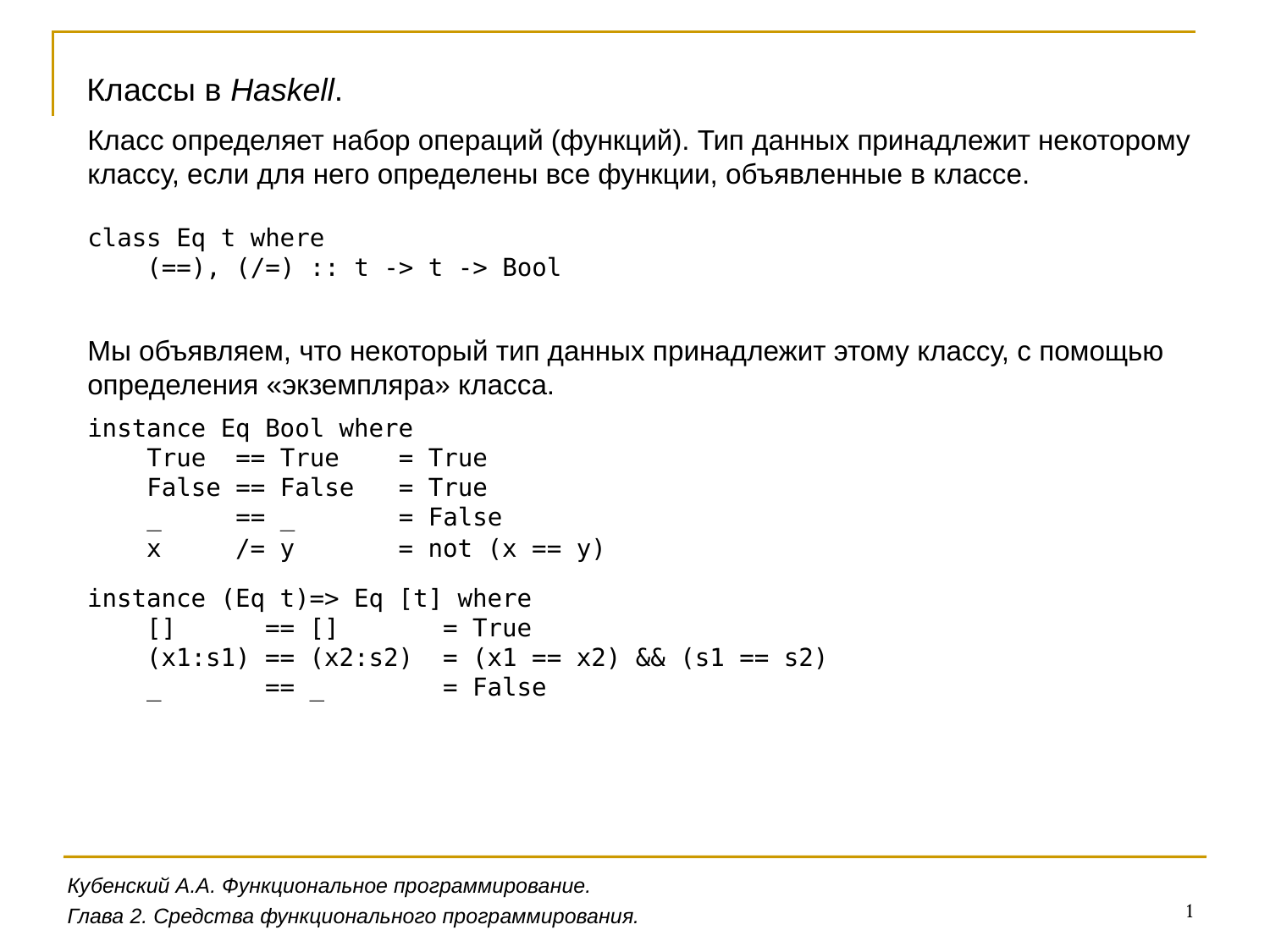

Классы в Haskell.
Класс определяет набор операций (функций). Тип данных принадлежит некоторому классу, если для него определены все функции, объявленные в классе.
class Eq t where
    (==), (/=) :: t -> t -> Bool
Мы объявляем, что некоторый тип данных принадлежит этому классу, с помощью определения «экземпляра» класса.
instance Eq Bool where
    True  == True    = True
    False == False   = True
    _     == _       = False
    x     /= y       = not (x == y)
instance (Eq t)=> Eq [t] where
    []      == []       = True
    (x1:s1) == (x2:s2)  = (x1 == x2) && (s1 == s2)
    _       == _        = False
Кубенский А.А. Функциональное программирование.
1
Глава 2. Средства функционального программирования.